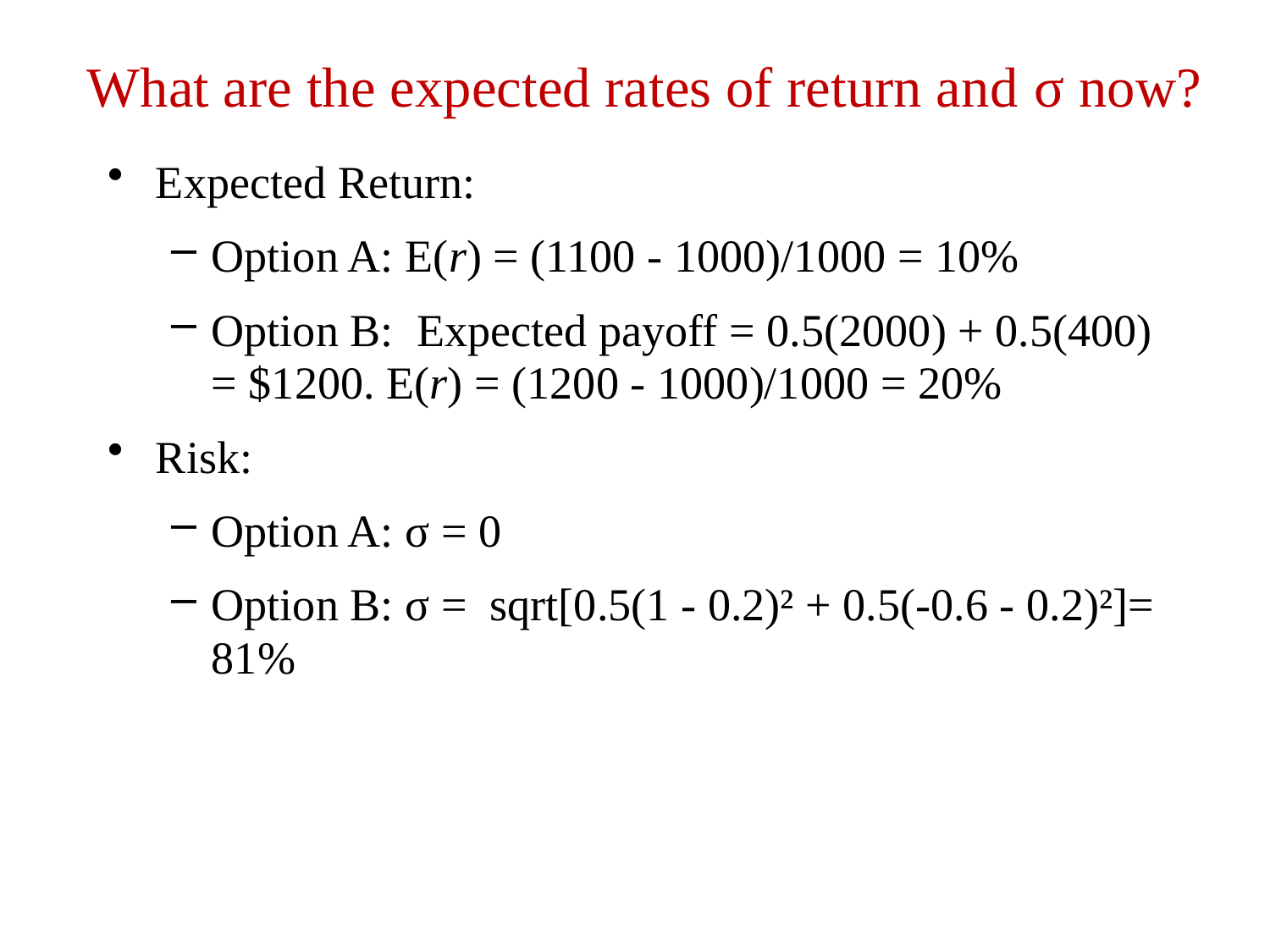

# What are the expected rates of return and σ now?
Expected Return:
Option A: E(r) = (1100 - 1000)/1000 = 10%
Option B:  Expected payoff = 0.5(2000) + 0.5(400) = $1200. E(r) = (1200 - 1000)/1000 = 20%
Risk:
Option A: σ = 0
Option B: σ =  sqrt[0.5(1 - 0.2)² + 0.5(-0.6 - 0.2)²]= 81%